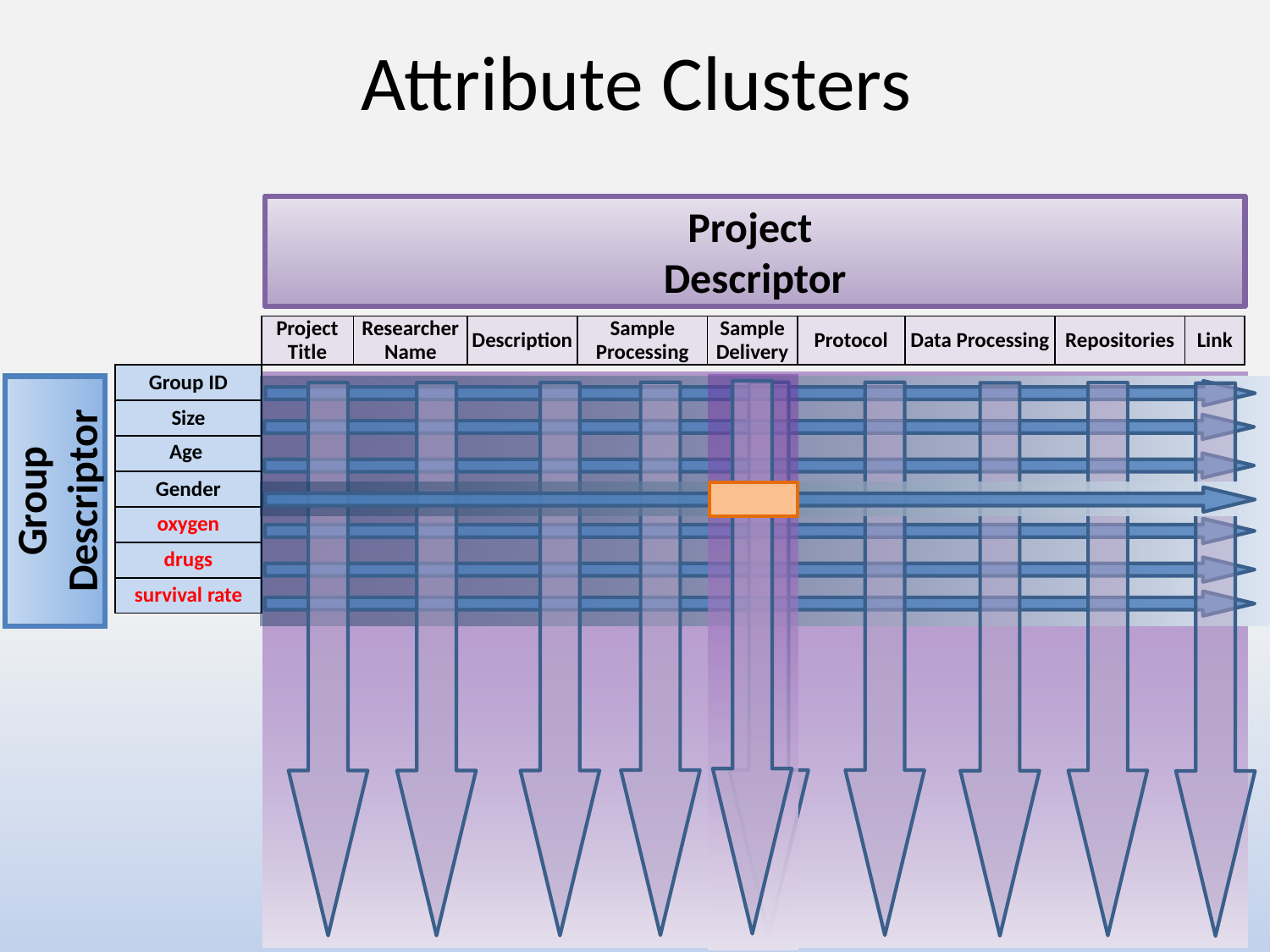

# Attribute Clusters
Project
Descriptor
|  | Project Title | Researcher Name | Description | Sample Processing | Sample Delivery | Protocol | Data Processing | Repositories | Link |
| --- | --- | --- | --- | --- | --- | --- | --- | --- | --- |
| Group ID |  |  |  |  |  |  |  |  |  |
| Size |  |  |  |  |  |  |  |  |  |
| Age |  |  |  |  |  |  |  |  |  |
| Gender |  |  |  |  |  |  |  |  |  |
| oxygen |  |  |  |  |  |  |  |  |  |
| drugs |  |  |  |  |  |  |  |  |  |
| survival rate |  |  |  |  |  |  |  |  |  |

Group Descriptor